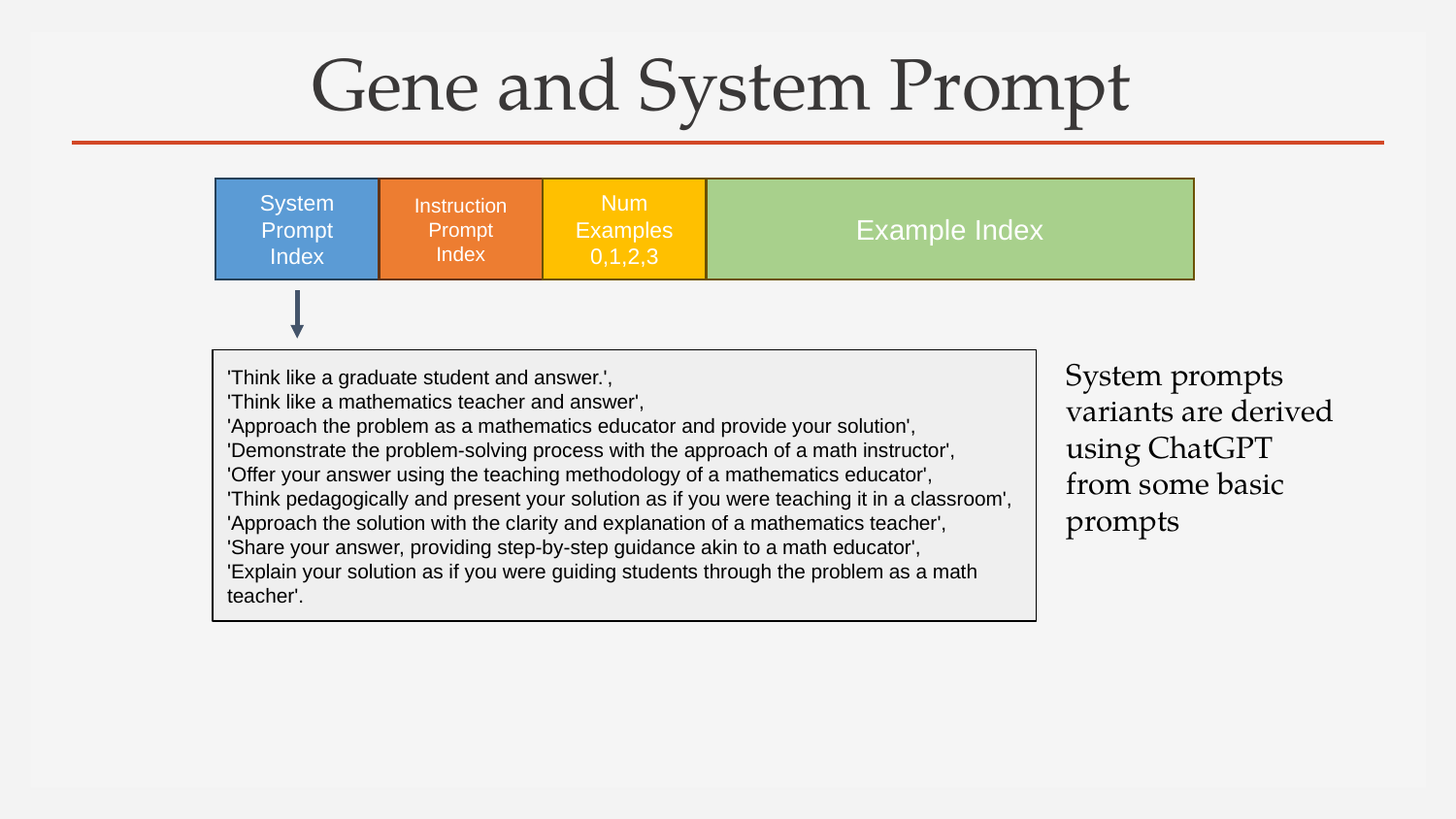

# Gene and System Prompt
Instruction
Prompt
Index
Example Index
Num Examples
0,1,2,3
System
Prompt
Index
'Think like a graduate student and answer.',
'Think like a mathematics teacher and answer',
'Approach the problem as a mathematics educator and provide your solution',
'Demonstrate the problem-solving process with the approach of a math instructor',
'Offer your answer using the teaching methodology of a mathematics educator',
'Think pedagogically and present your solution as if you were teaching it in a classroom',
'Approach the solution with the clarity and explanation of a mathematics teacher',
'Share your answer, providing step-by-step guidance akin to a math educator',
'Explain your solution as if you were guiding students through the problem as a math teacher'.
System prompts variants are derived using ChatGPT from some basic prompts